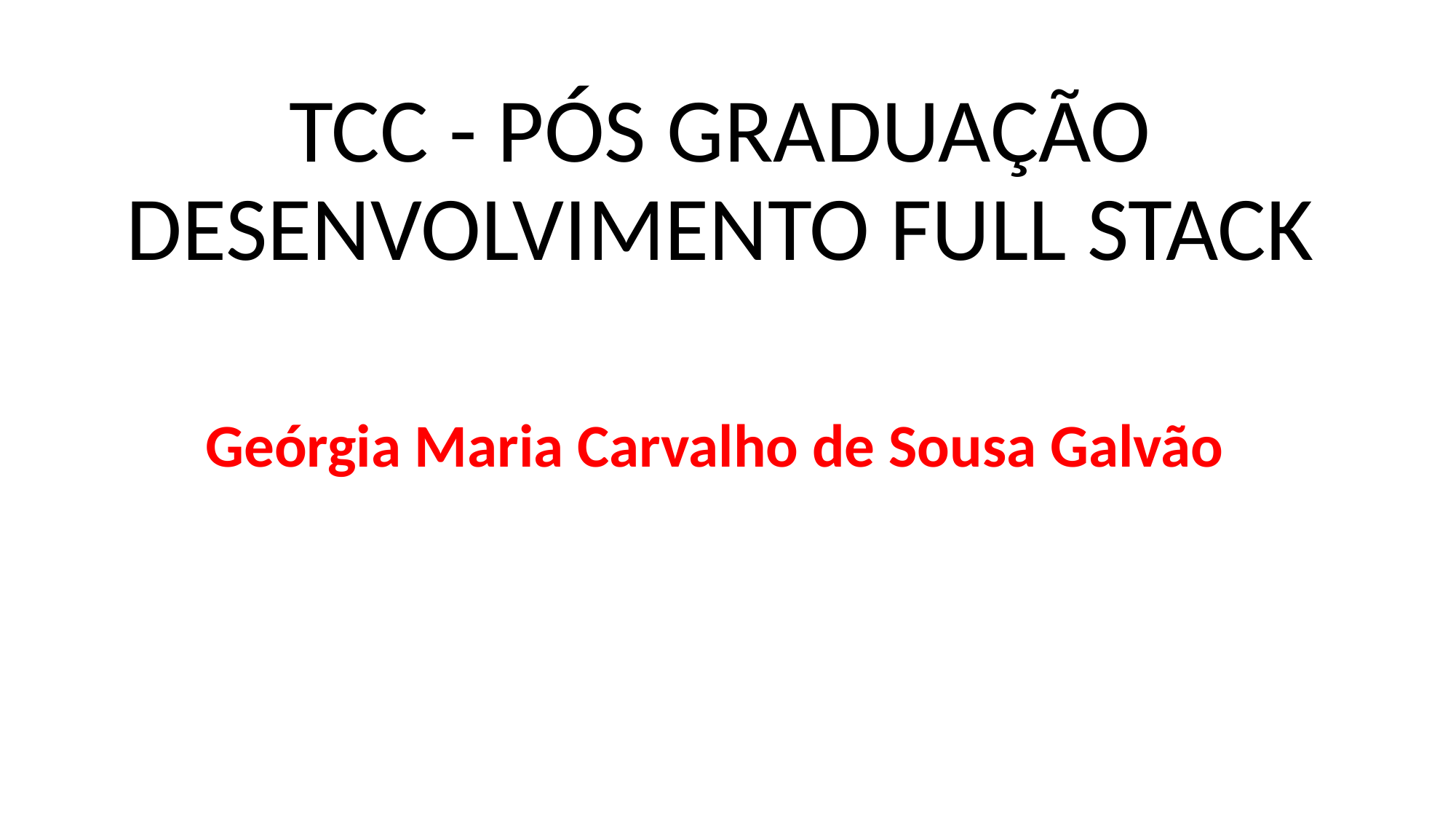

# TCC - PÓS GRADUAÇÃO DESENVOLVIMENTO FULL STACK
Geórgia Maria Carvalho de Sousa Galvão